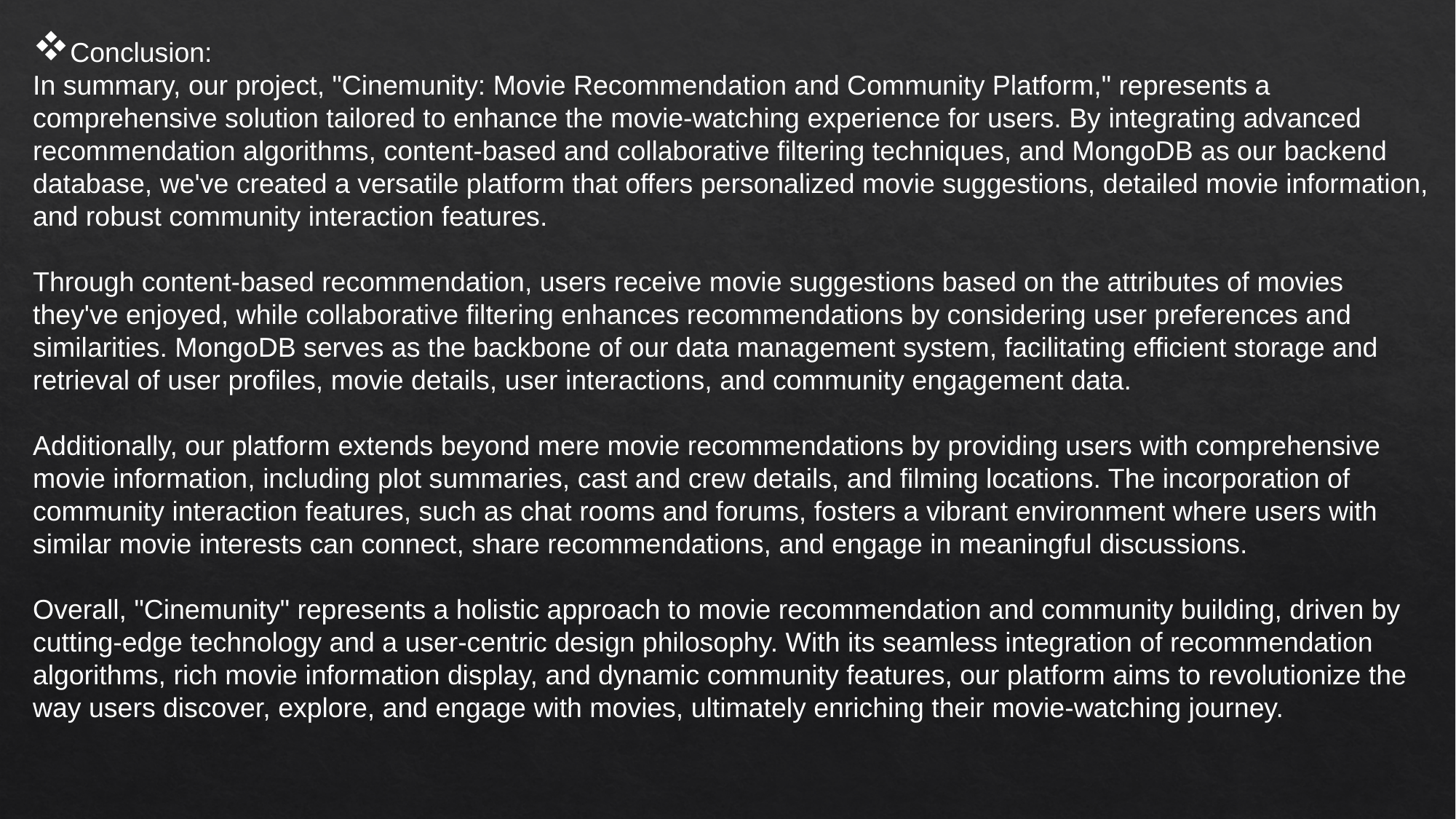

Conclusion:
In summary, our project, "Cinemunity: Movie Recommendation and Community Platform," represents a comprehensive solution tailored to enhance the movie-watching experience for users. By integrating advanced recommendation algorithms, content-based and collaborative filtering techniques, and MongoDB as our backend database, we've created a versatile platform that offers personalized movie suggestions, detailed movie information, and robust community interaction features.

Through content-based recommendation, users receive movie suggestions based on the attributes of movies they've enjoyed, while collaborative filtering enhances recommendations by considering user preferences and similarities. MongoDB serves as the backbone of our data management system, facilitating efficient storage and retrieval of user profiles, movie details, user interactions, and community engagement data.

Additionally, our platform extends beyond mere movie recommendations by providing users with comprehensive movie information, including plot summaries, cast and crew details, and filming locations. The incorporation of community interaction features, such as chat rooms and forums, fosters a vibrant environment where users with similar movie interests can connect, share recommendations, and engage in meaningful discussions.

Overall, "Cinemunity" represents a holistic approach to movie recommendation and community building, driven by cutting-edge technology and a user-centric design philosophy. With its seamless integration of recommendation algorithms, rich movie information display, and dynamic community features, our platform aims to revolutionize the way users discover, explore, and engage with movies, ultimately enriching their movie-watching journey.